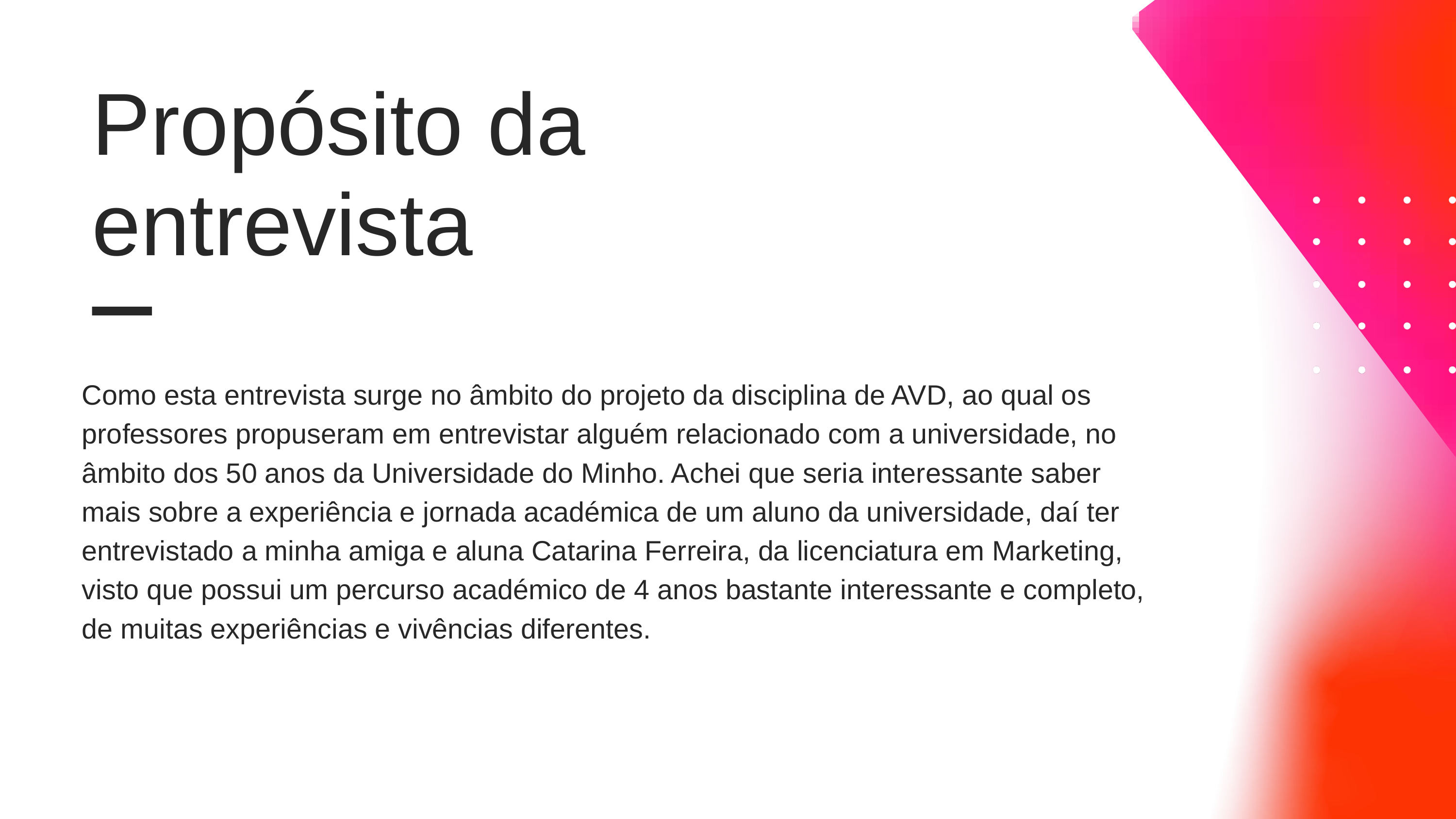

Propósito da entrevista

Como esta entrevista surge no âmbito do projeto da disciplina de AVD, ao qual os professores propuseram em entrevistar alguém relacionado com a universidade, no âmbito dos 50 anos da Universidade do Minho. Achei que seria interessante saber mais sobre a experiência e jornada académica de um aluno da universidade, daí ter entrevistado a minha amiga e aluna Catarina Ferreira, da licenciatura em Marketing, visto que possui um percurso académico de 4 anos bastante interessante e completo, de muitas experiências e vivências diferentes.